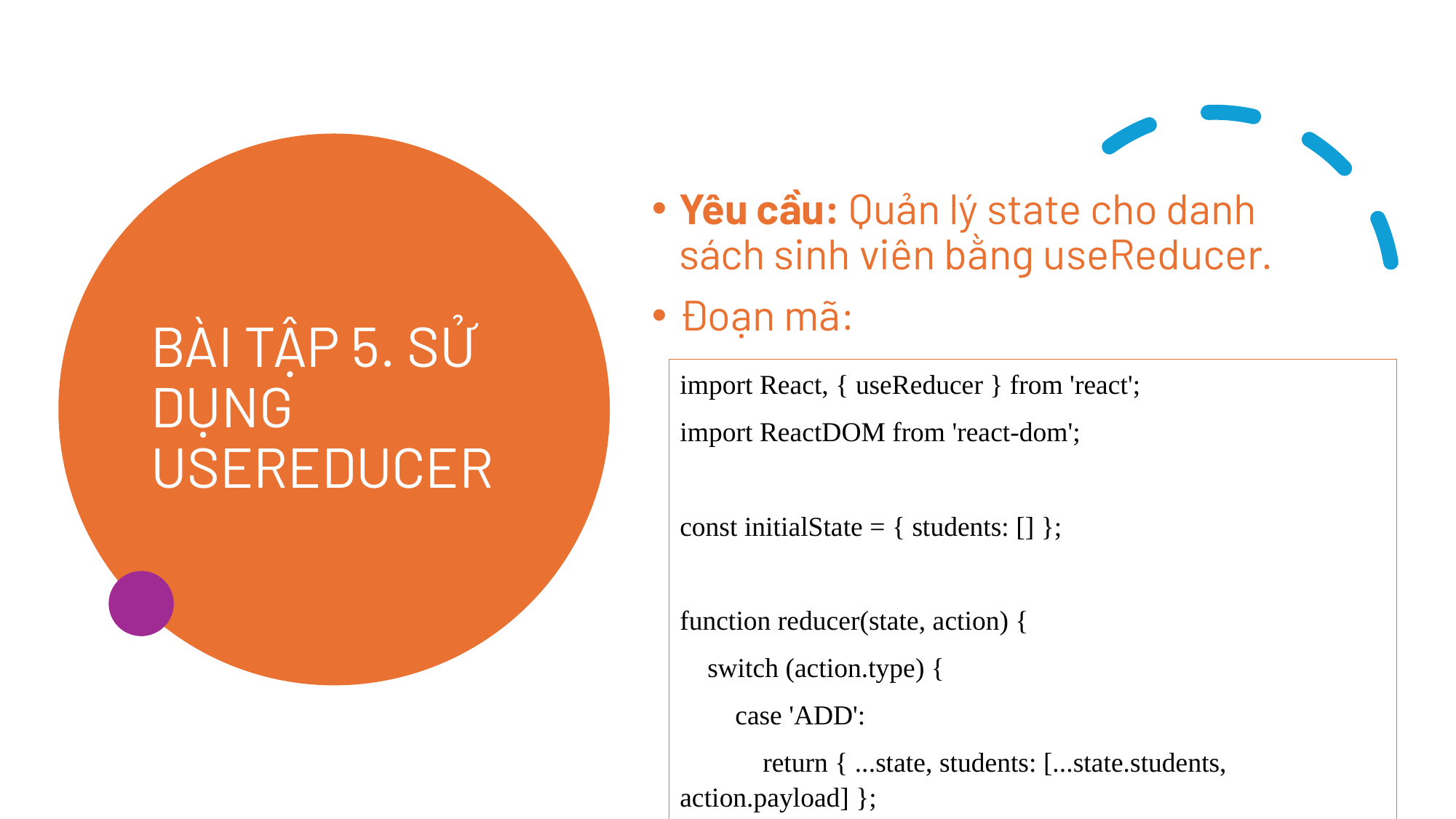

# BÀI TẬP 5. SỬ DỤNG USEREDUCER
Yêu cầu: Quản lý state cho danh sách sinh viên bằng useReducer.
Đoạn mã:
import React, { useReducer } from 'react';
import ReactDOM from 'react-dom';

const initialState = { students: [] };

function reducer(state, action) {
    switch (action.type) {
        case 'ADD':
            return { ...state, students: [...state.students, action.payload] };
        case 'DELETE':
            return { ...state, students: state.students.filter((_, i) => i !== action.index) };
        default:
            return state;
    }
}

function StudentManager() {
    const [name, setName] = React.useState('');
    const [state, dispatch] = useReducer(reducer, initialState);

    const addStudent = () => {
        dispatch({ type: 'ADD', payload: name });
        setName('');
    };

    return (
        <div>
            <input value={name} onChange={(e) => setName(e.target.value)} placeholder="Nhập tên sinh viên" />
            <button onClick={addStudent}>Thêm sinh viên</button>
            <ul>
                {state.students.map((student, index) => (
                    <li key={index}>
                        {student}
                        <button onClick={() => dispatch({ type: 'DELETE', index })}>Xóa</button>
                    </li>
                ))}
            </ul>
        </div>
    );
}

ReactDOM.render(<StudentManager />, document.getElementById('root'));